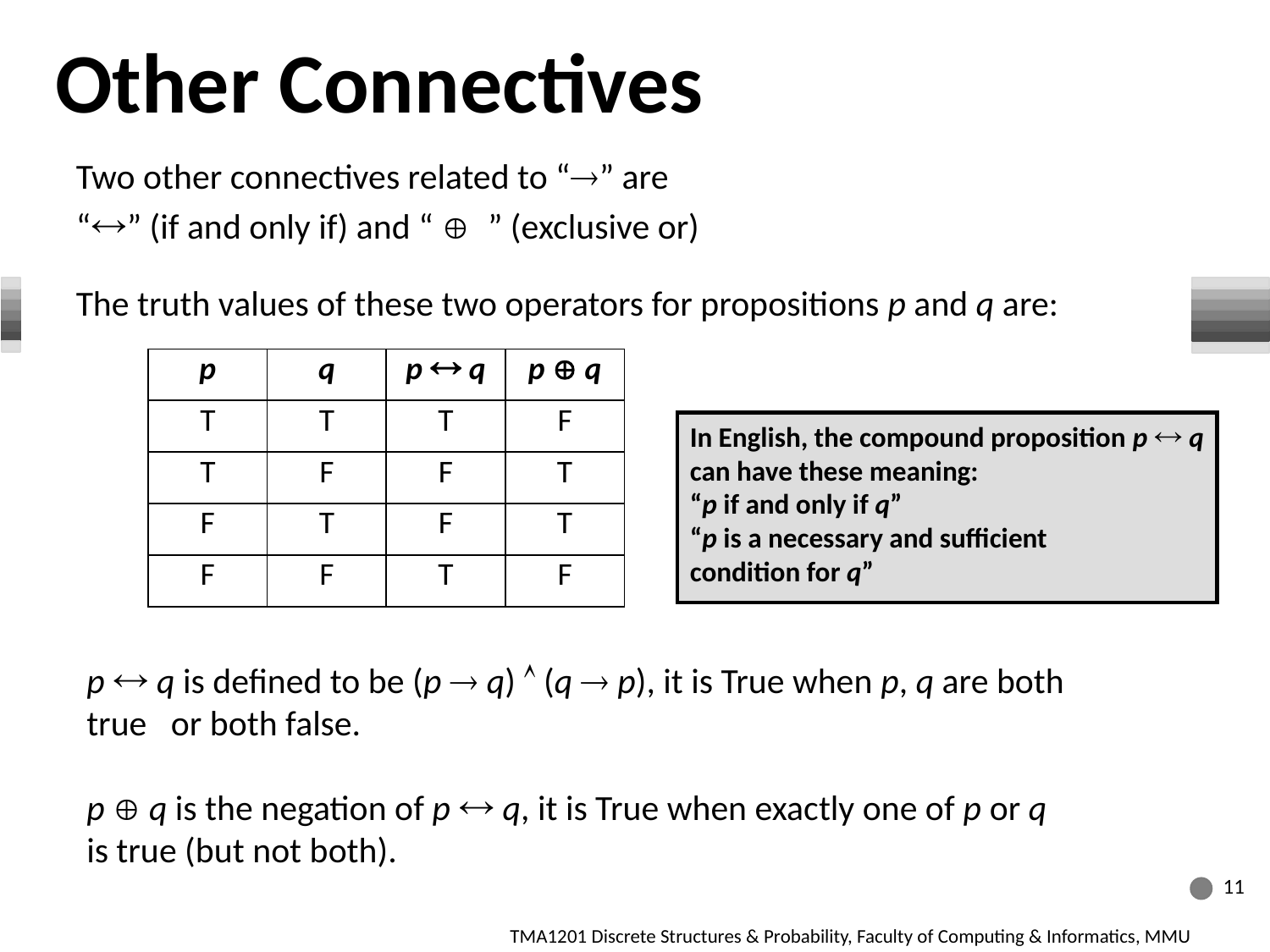

Other Connectives
Two other connectives related to “→” are
“↔” (if and only if) and “ ⊕ ” (exclusive or)
The truth values of these two operators for propositions p and q are:
| p | q | p ↔ q | p ⊕ q |
| --- | --- | --- | --- |
| T | T | T | F |
| T | F | F | T |
| F | T | F | T |
| F | F | T | F |
In English, the compound proposition p ↔ q
can have these meaning:
“p if and only if q”
“p is a necessary and sufficient
condition for q”
p ↔ q is defined to be (p → q) ∧ (q → p), it is True when p, q are both true   or both false.

p ⊕ q is the negation of p ↔ q, it is True when exactly one of p or q is true (but not both).
11
TMA1201 Discrete Structures & Probability, Faculty of Computing & Informatics, MMU